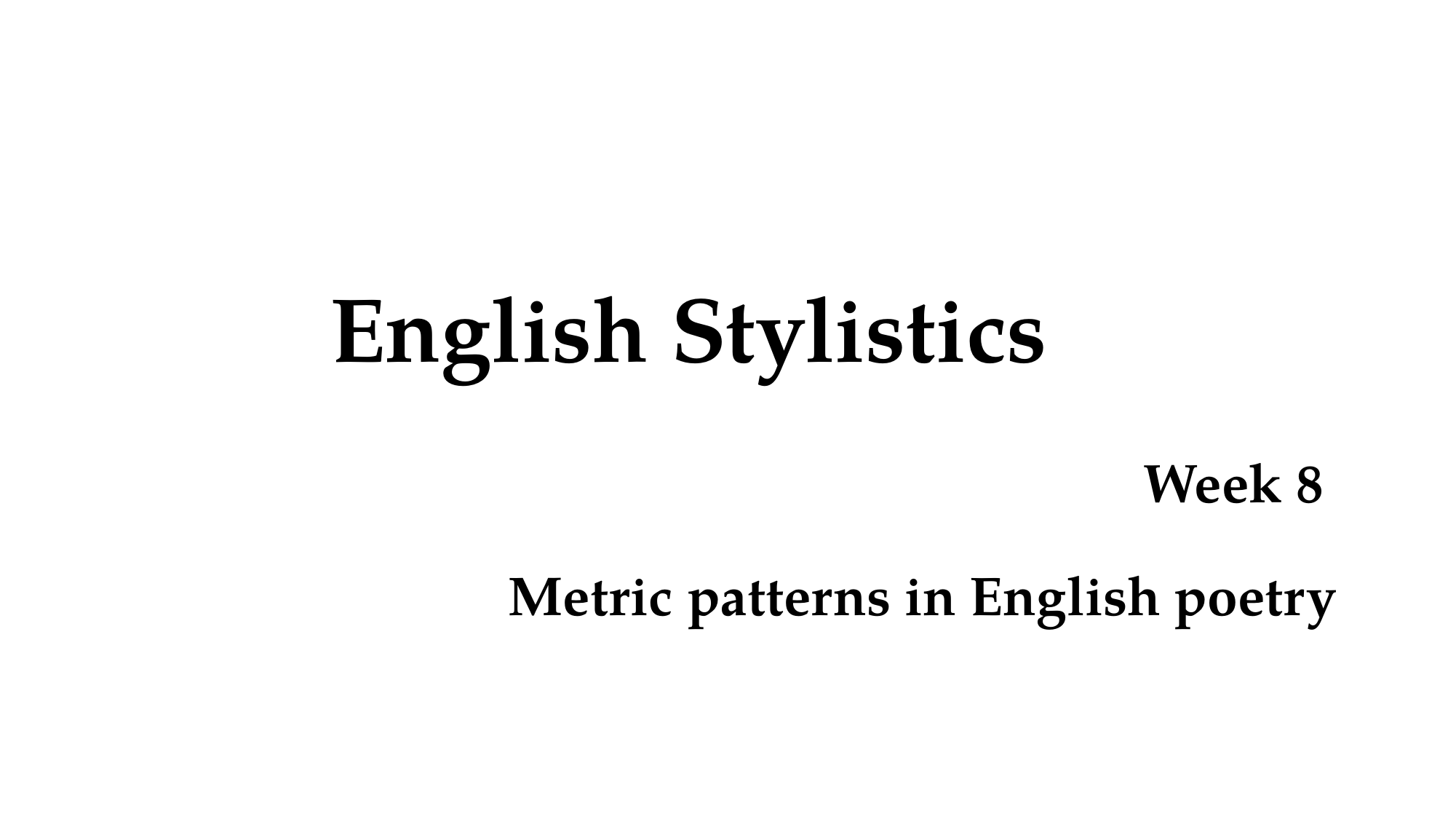

# English Stylistics
Week 8
Metric patterns in English poetry